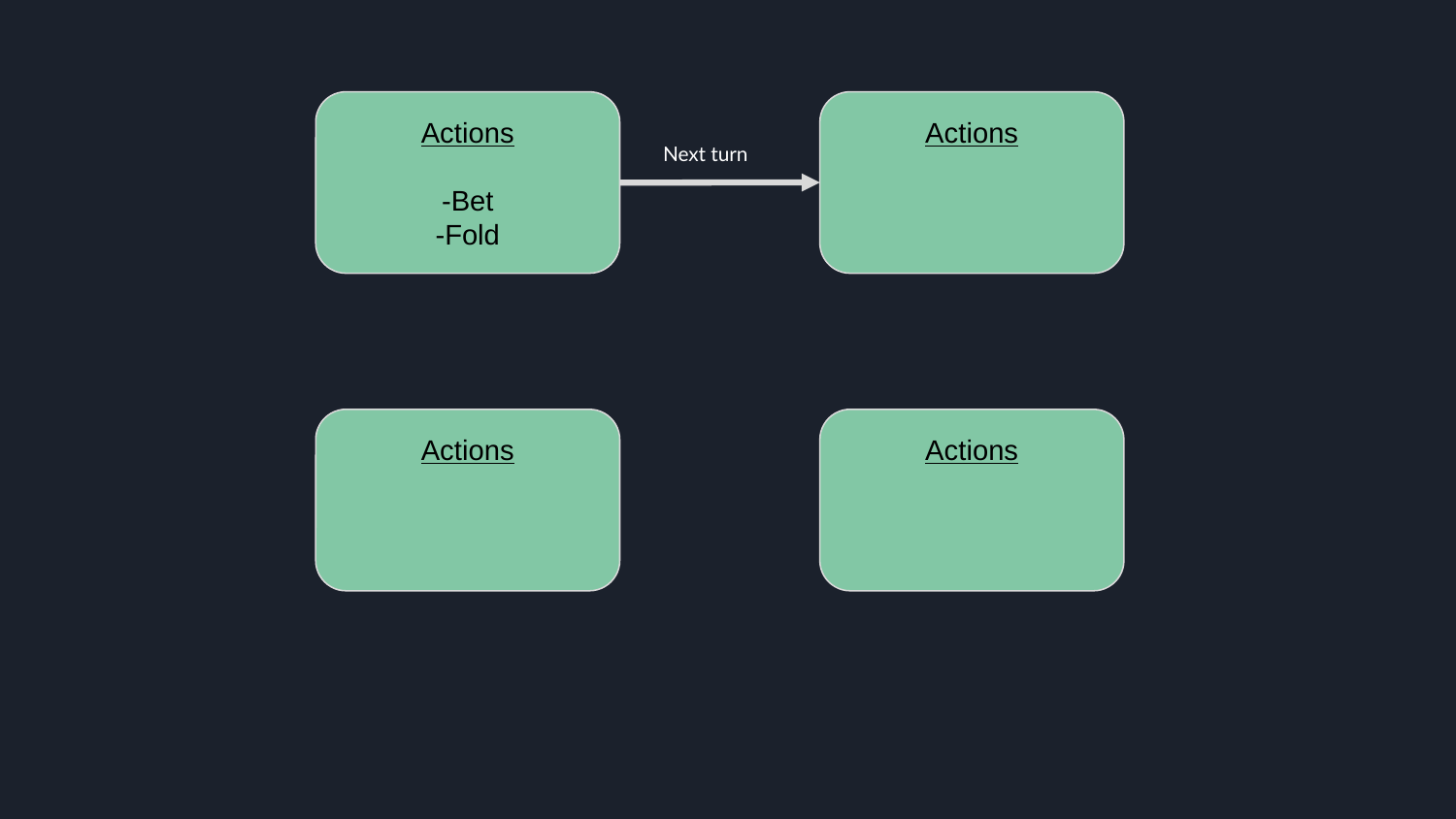

Actions

-Bet
-Fold
Actions

Next turn
Actions

Actions